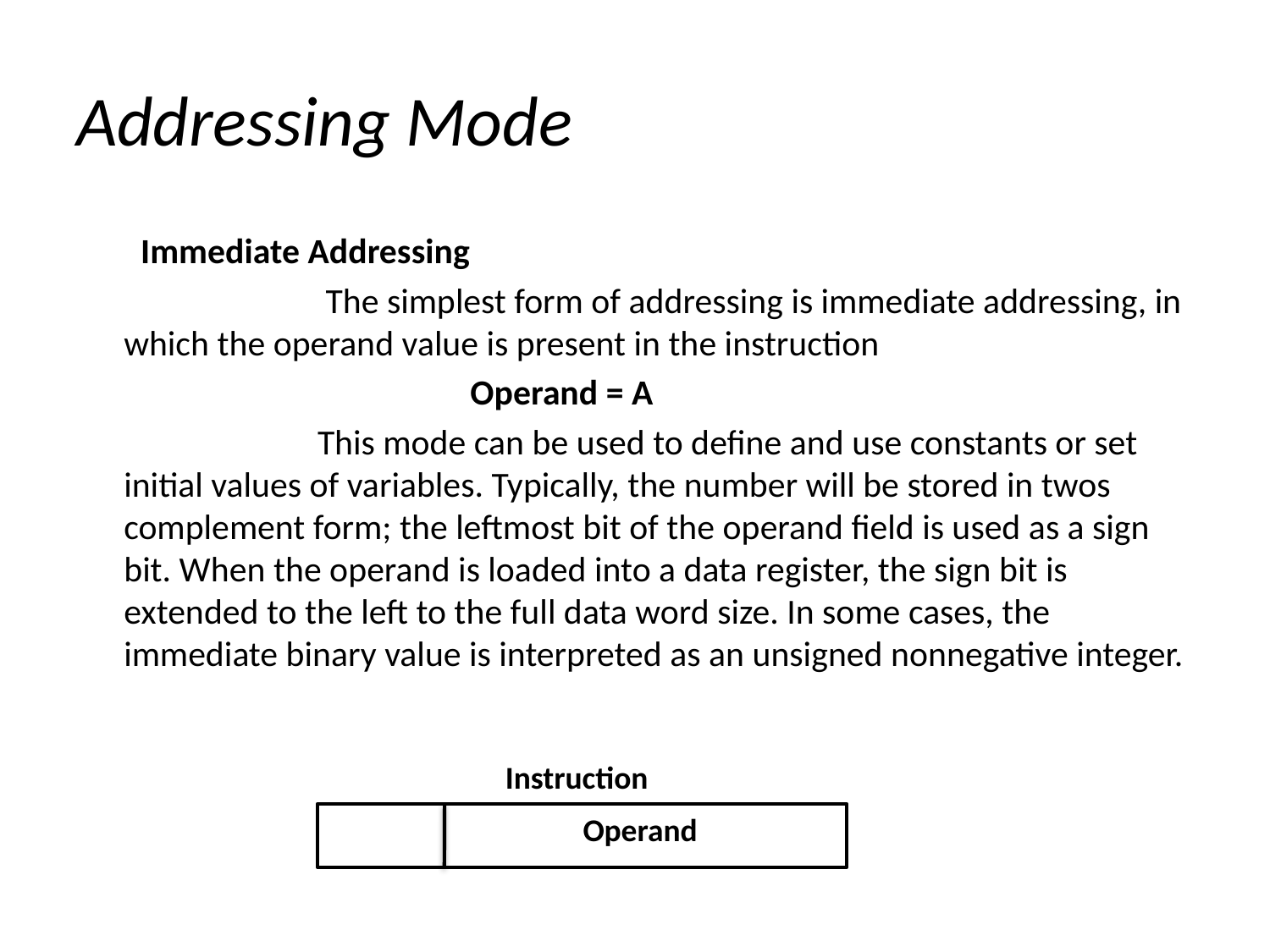

# Addressing Mode
        Immediate Addressing
                               The simplest form of addressing is immediate addressing, in which the operand value is present in the instruction
                                                 Operand = A
                              This mode can be used to define and use constants or set initial values of variables. Typically, the number will be stored in twos complement form; the leftmost bit of the operand field is used as a sign bit. When the operand is loaded into a data register, the sign bit is extended to the left to the full data word size. In some cases, the immediate binary value is interpreted as an unsigned nonnegative integer.
Instruction

Operand